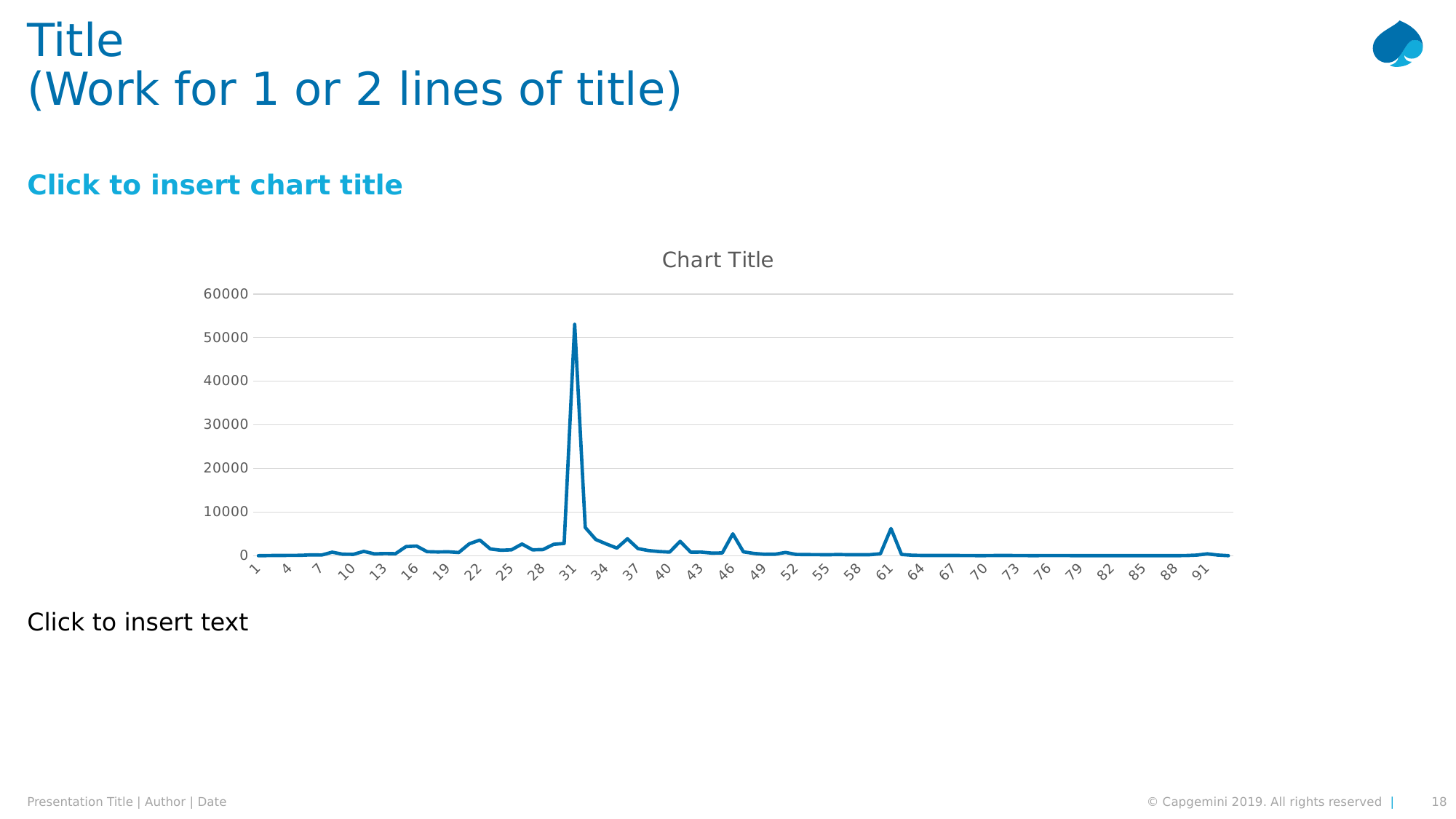

# Title (Work for 1 or 2 lines of title)
Click to insert chart title

### Chart:

| Category |  |
|---|---|
Click to insert text